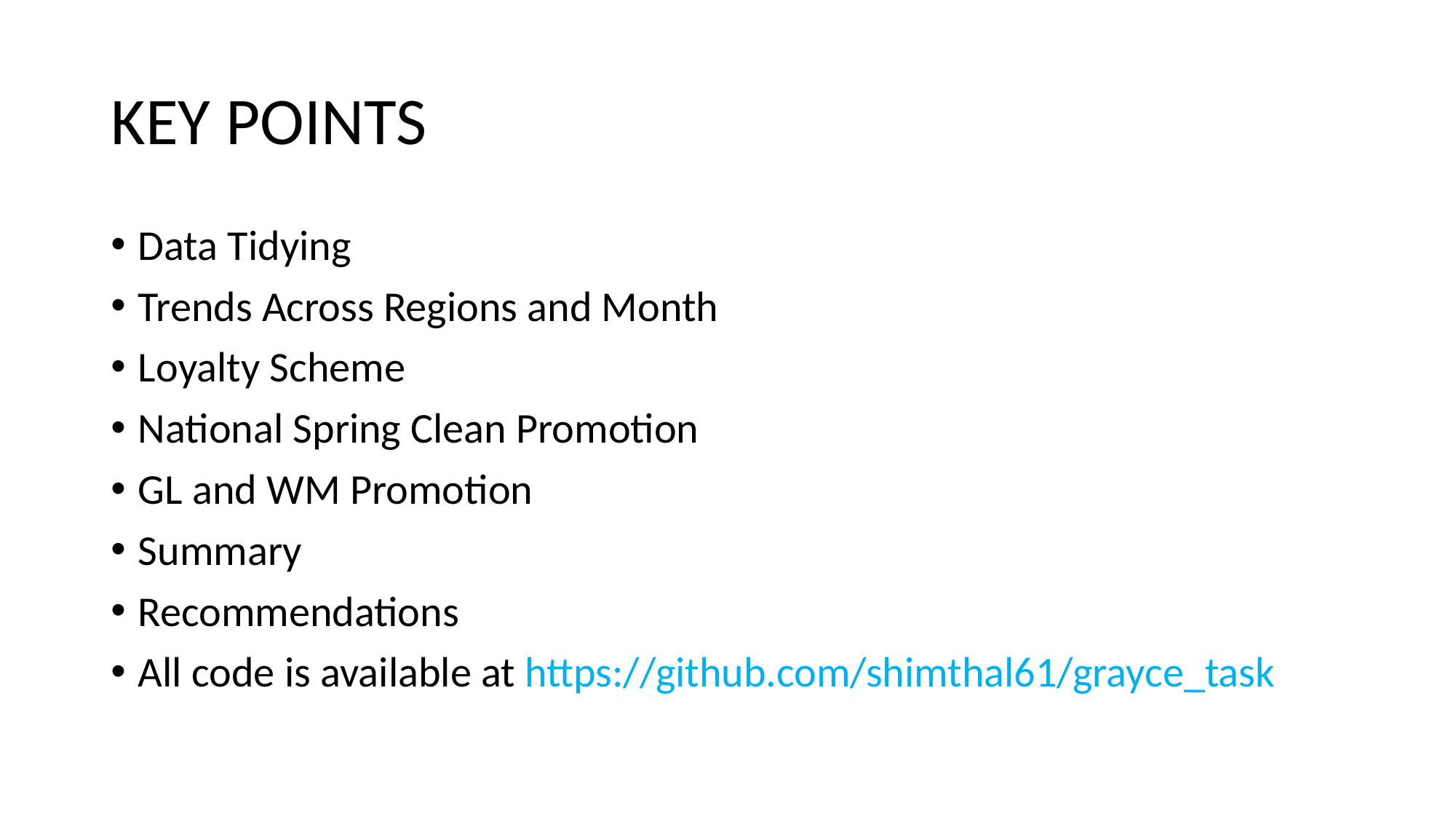

# KEY POINTS
Data Tidying
Trends Across Regions and Month
Loyalty Scheme
National Spring Clean Promotion
GL and WM Promotion
Summary
Recommendations
All code is available at https://github.com/shimthal61/grayce_task